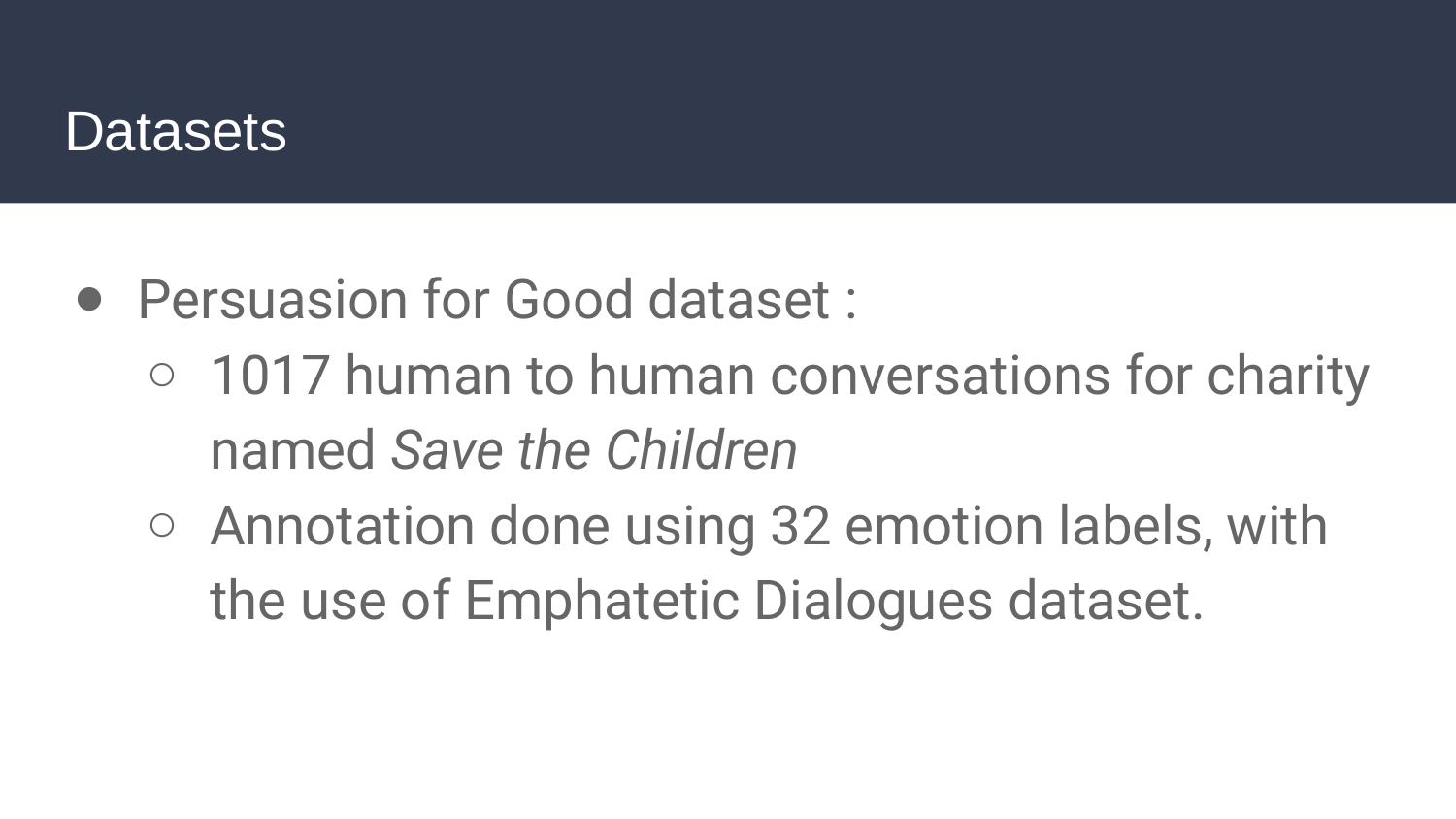

# Datasets
Persuasion for Good dataset :
1017 human to human conversations for charity named Save the Children
Annotation done using 32 emotion labels, with the use of Emphatetic Dialogues dataset.